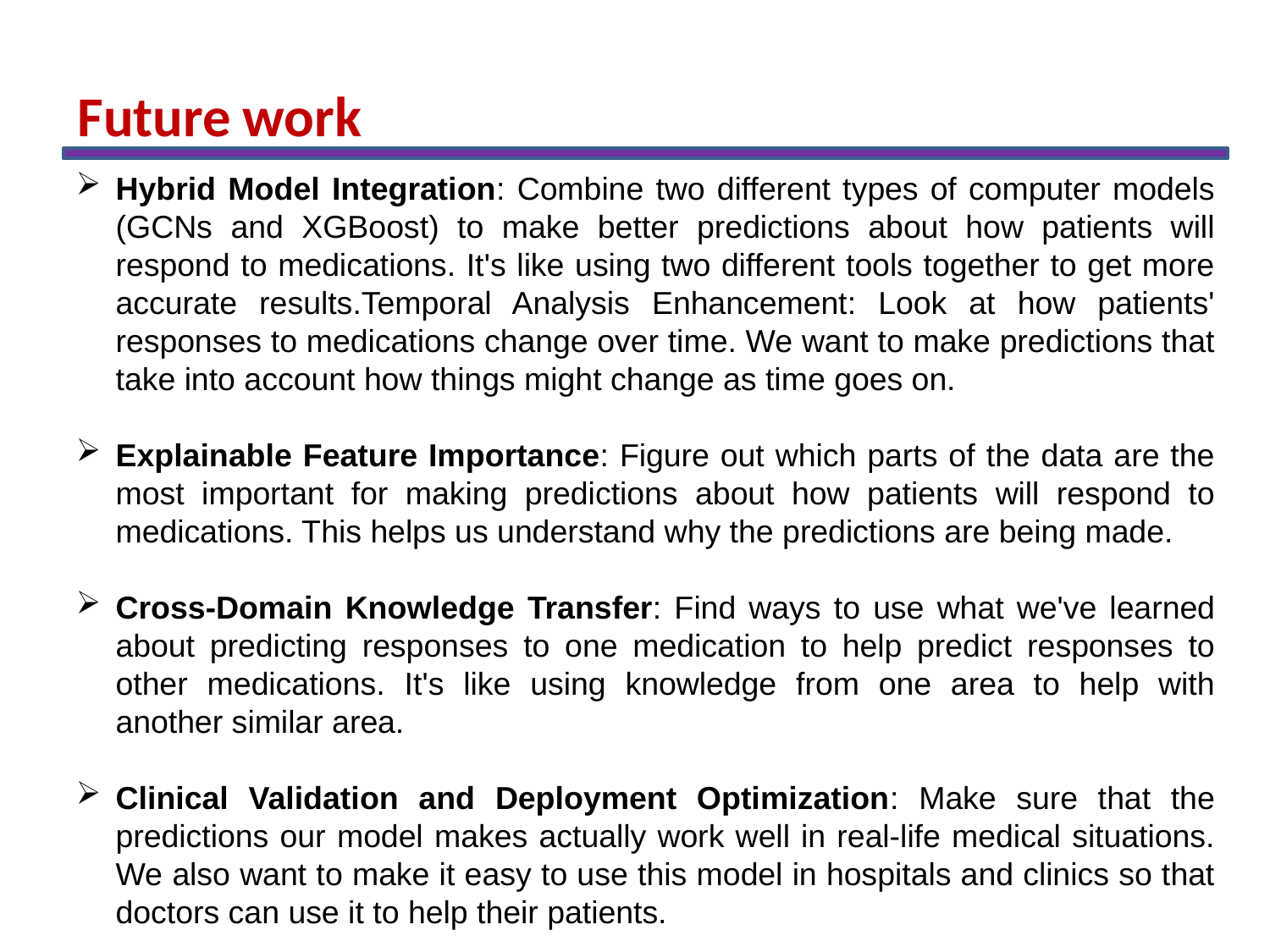

Future work

Hybrid Model Integration: Combine two different types of computer models (GCNs and XGBoost) to make better predictions about how patients will respond to medications. It's like using two different tools together to get more accurate results.Temporal Analysis Enhancement: Look at how patients' responses to medications change over time. We want to make predictions that take into account how things might change as time goes on.

Explainable Feature Importance: Figure out which parts of the data are the most important for making predictions about how patients will respond to medications. This helps us understand why the predictions are being made.

Cross-Domain Knowledge Transfer: Find ways to use what we've learned about predicting responses to one medication to help predict responses to other medications. It's like using knowledge from one area to help with another similar area.

Clinical Validation and Deployment Optimization: Make sure that the predictions our model makes actually work well in real-life medical situations. We also want to make it easy to use this model in hospitals and clinics so that doctors can use it to help their patients.